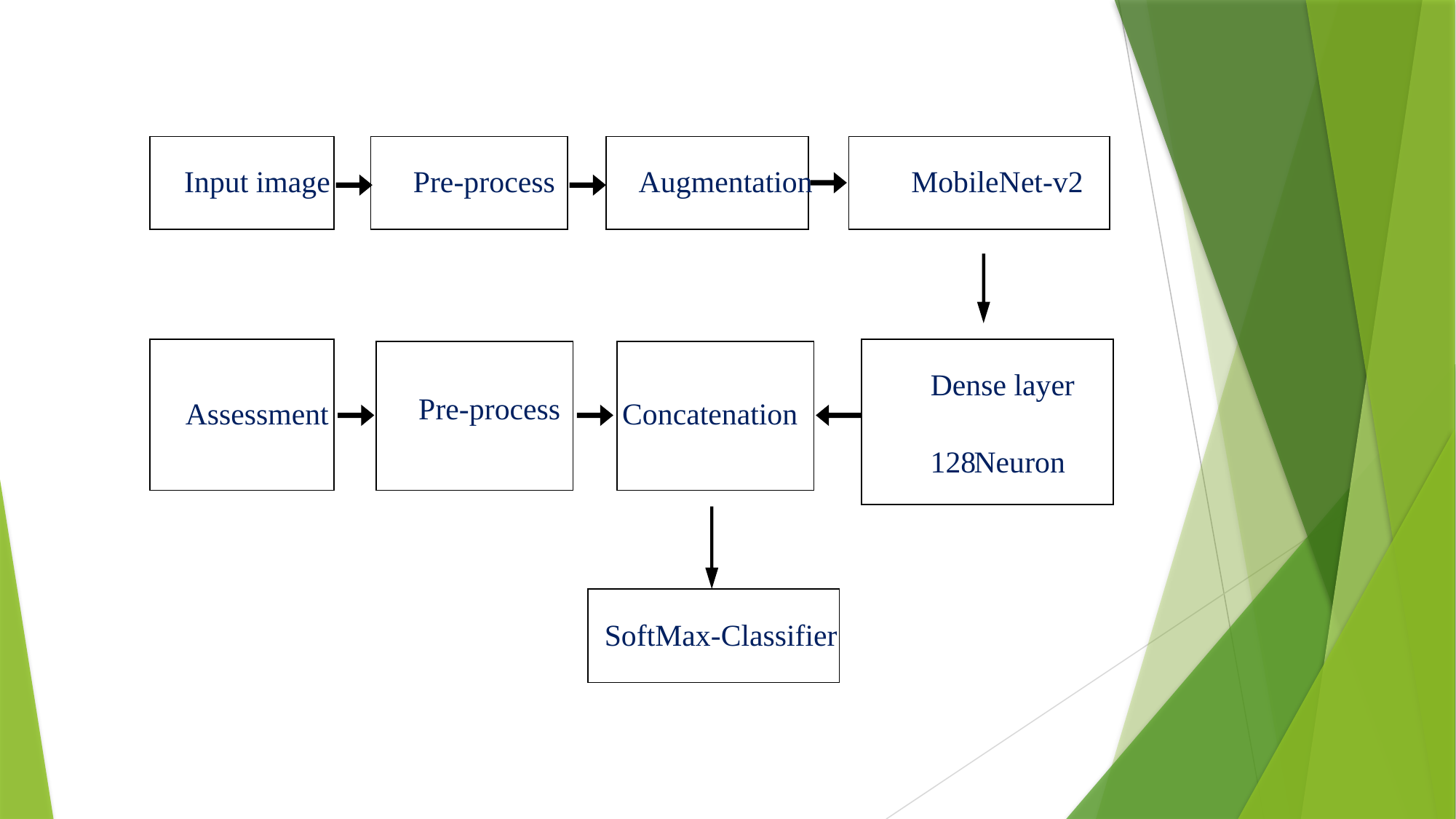

MATERIALS AND METHOD

Input image
Pre-process
Augmentation
MobileNet-v2

Dense layer
Pre-process
Assessment
Concatenation

128
 Neuron

SoftMax-Classifier
This automated diagnosis system was developed by using a pre‐trained mobilenet‐v2 model. Both skin images and patient clinical information were preprocessed and concatenated for classification of skin diseases. Figure  demonstrates the general block diagram of the proposed system.